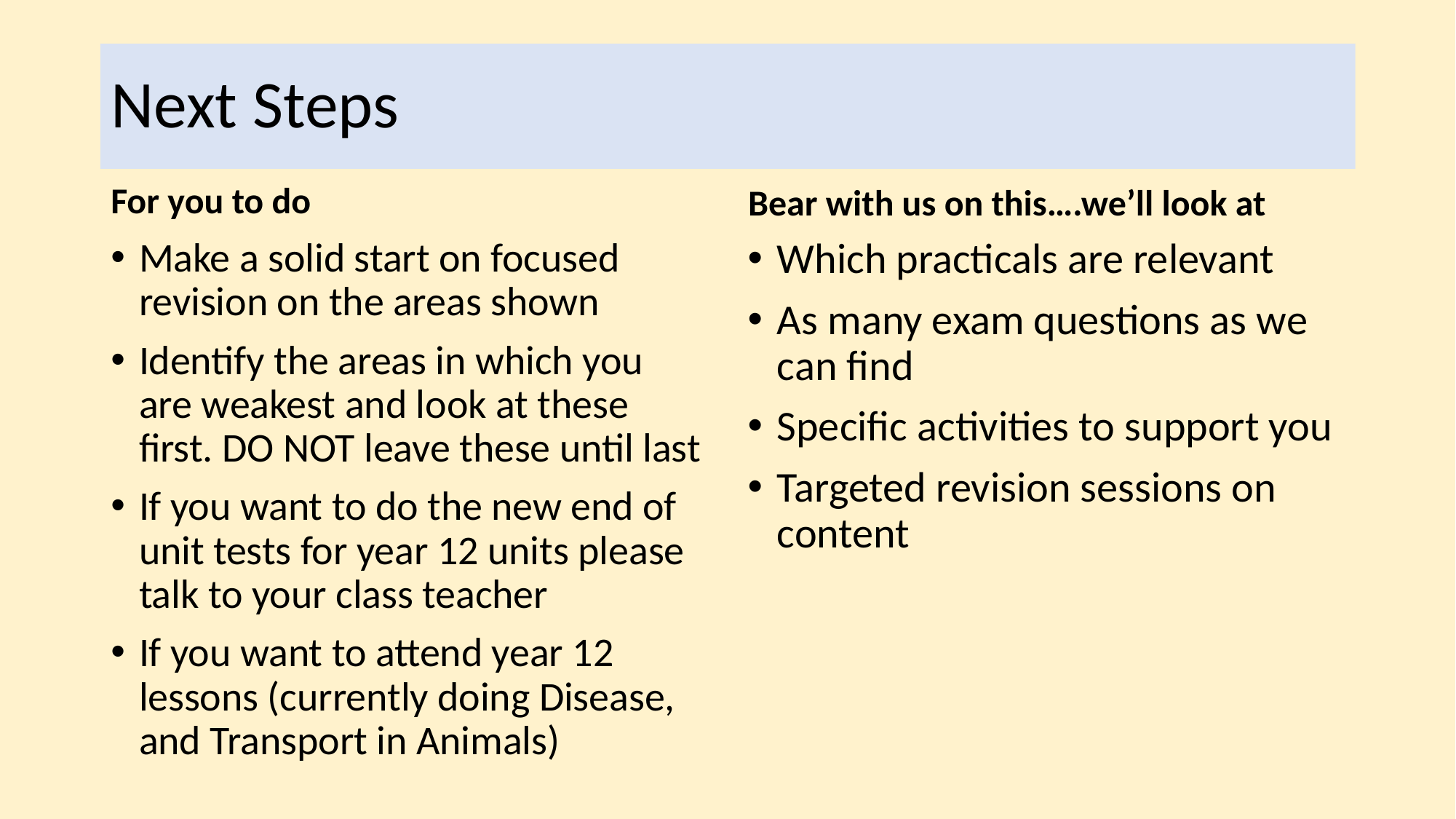

# Next Steps
For you to do
Bear with us on this….we’ll look at
Make a solid start on focused revision on the areas shown
Identify the areas in which you are weakest and look at these first. DO NOT leave these until last
If you want to do the new end of unit tests for year 12 units please talk to your class teacher
If you want to attend year 12 lessons (currently doing Disease, and Transport in Animals)

Which practicals are relevant
As many exam questions as we can find
Specific activities to support you
Targeted revision sessions on content